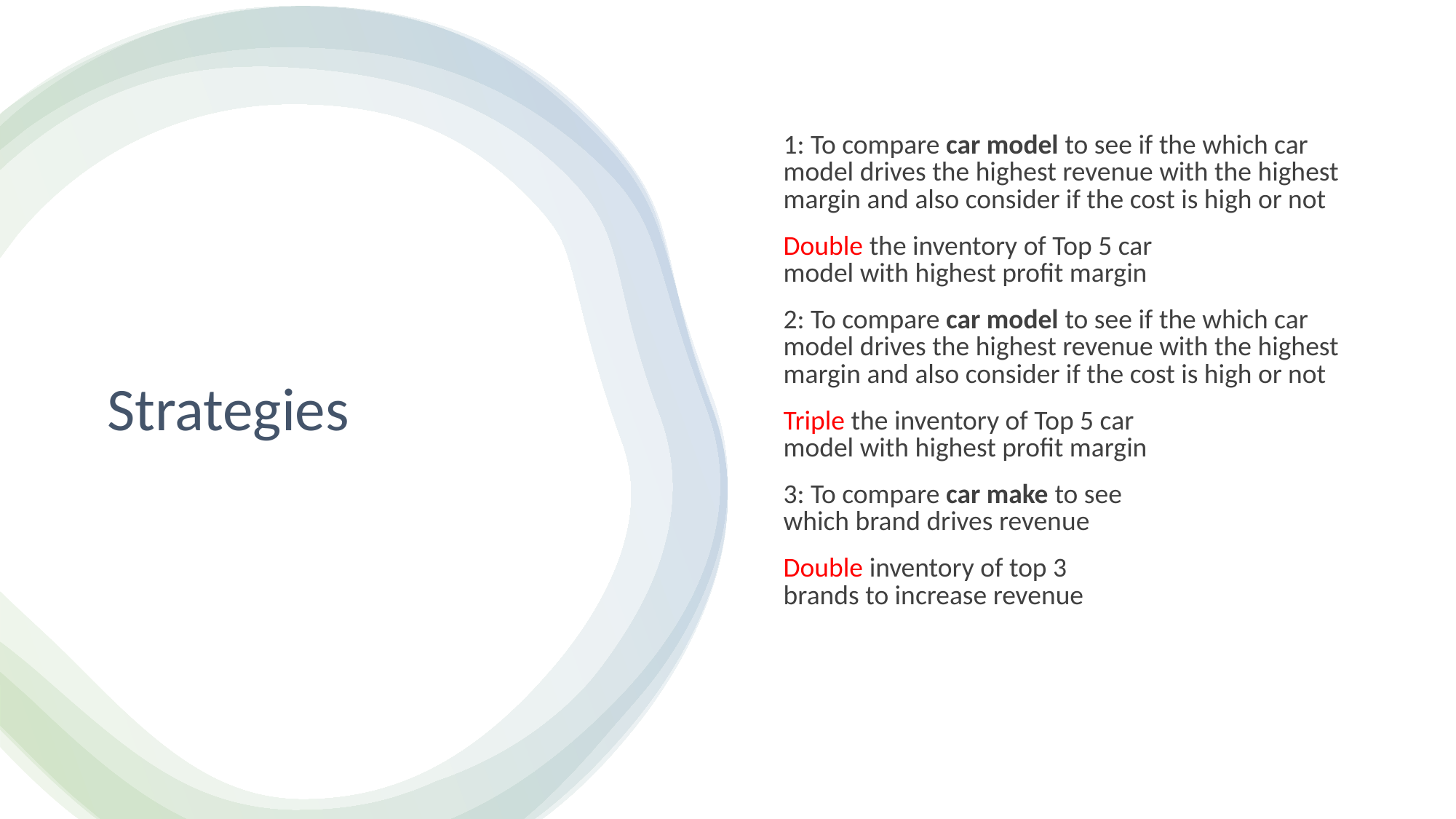

| 1: To compare car model to see if the which car model drives the highest revenue with the highest margin and also consider if the cost is high or not |  |  |  |  |  |
| --- | --- | --- | --- | --- | --- |
| Double the inventory of Top 5 car model with highest profit margin |  |  |  |  |  |
| 2: To compare car model to see if the which car model drives the highest revenue with the highest margin and also consider if the cost is high or not |  |  |  |  |  |
| Triple the inventory of Top 5 car model with highest profit margin |  |  |  |  |  |
| 3: To compare car make to see which brand drives revenue |  |  |  |  |  |
| Double inventory of top 3 brands to increase revenue |  |  |  |  |  |
# Strategies